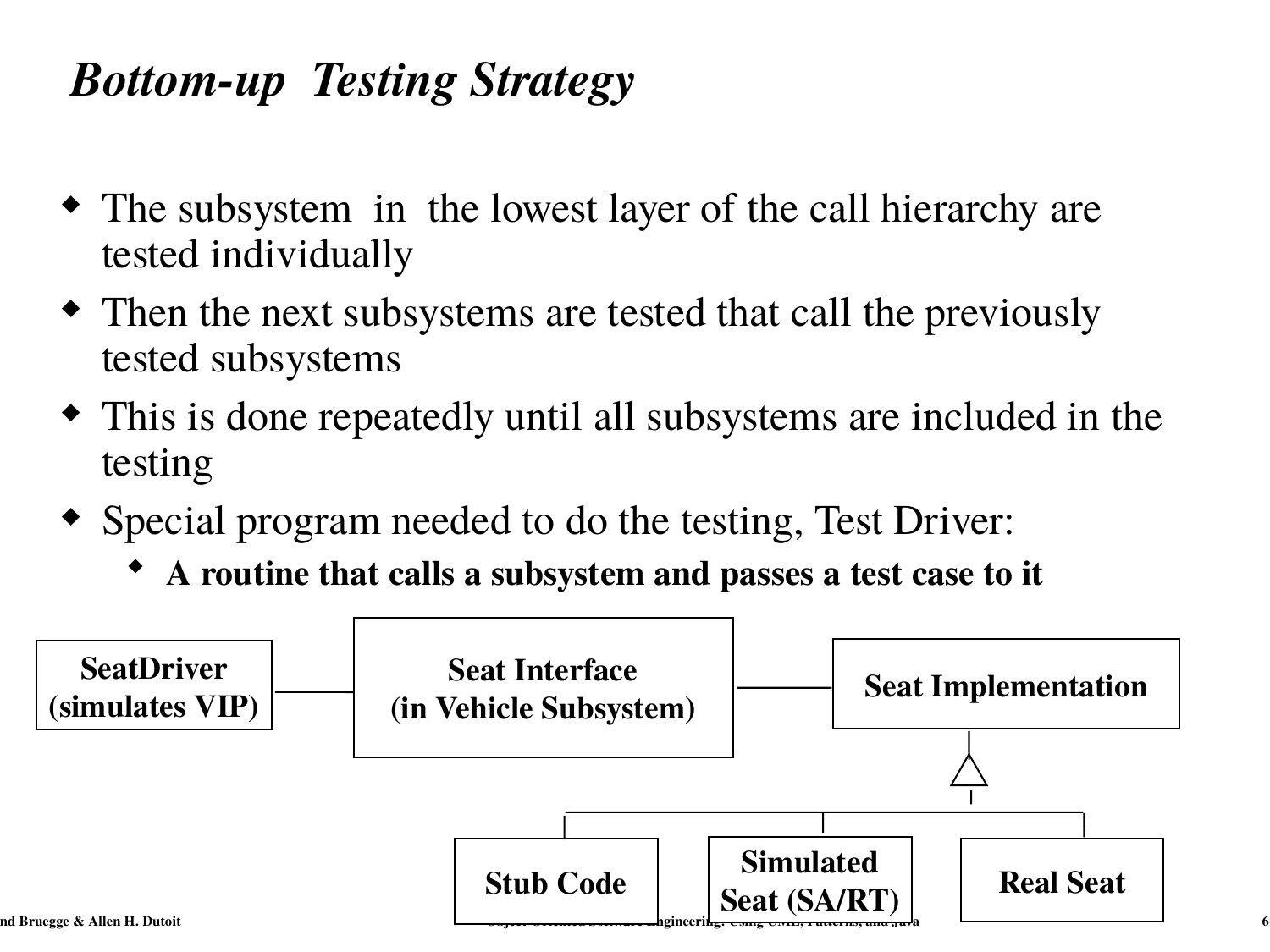

# Bottom-up  Testing Strategy
The subsystem  in  the lowest layer of the call hierarchy are tested individually
Then the next subsystems are tested that call the previously tested subsystems
This is done repeatedly until all subsystems are included in the testing
Special program needed to do the testing, Test Driver:
 A routine that calls a subsystem and passes a test case to it
Seat Interface
(in Vehicle Subsystem)
Seat Implementation
SeatDriver
(simulates VIP)

Simulated
Seat (SA/RT)
Stub Code
Real Seat